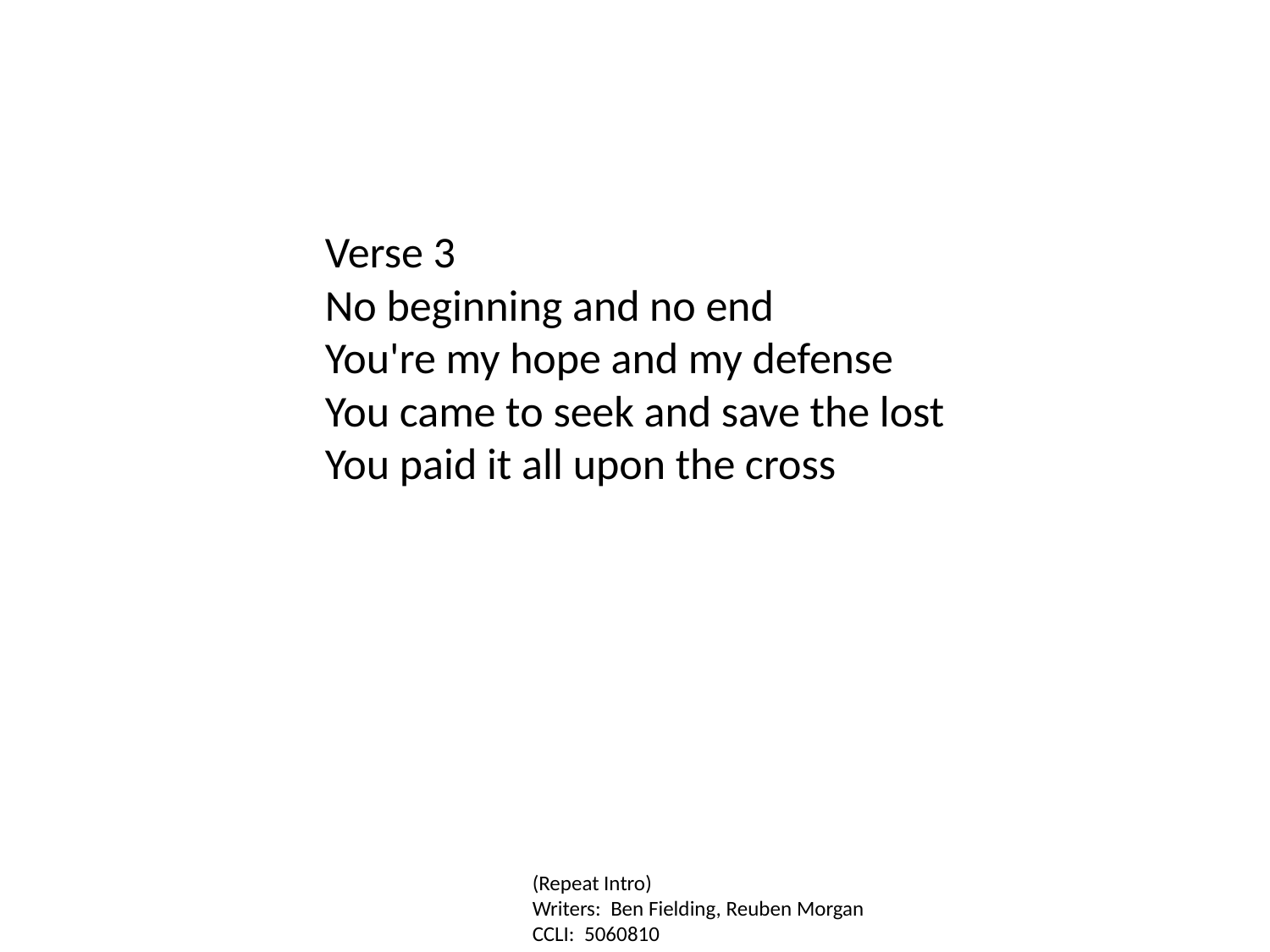

Verse 3
No beginning and no end
You're my hope and my defense
You came to seek and save the lost
You paid it all upon the cross

(Repeat Intro)
Writers:  Ben Fielding, Reuben Morgan
CCLI:  5060810